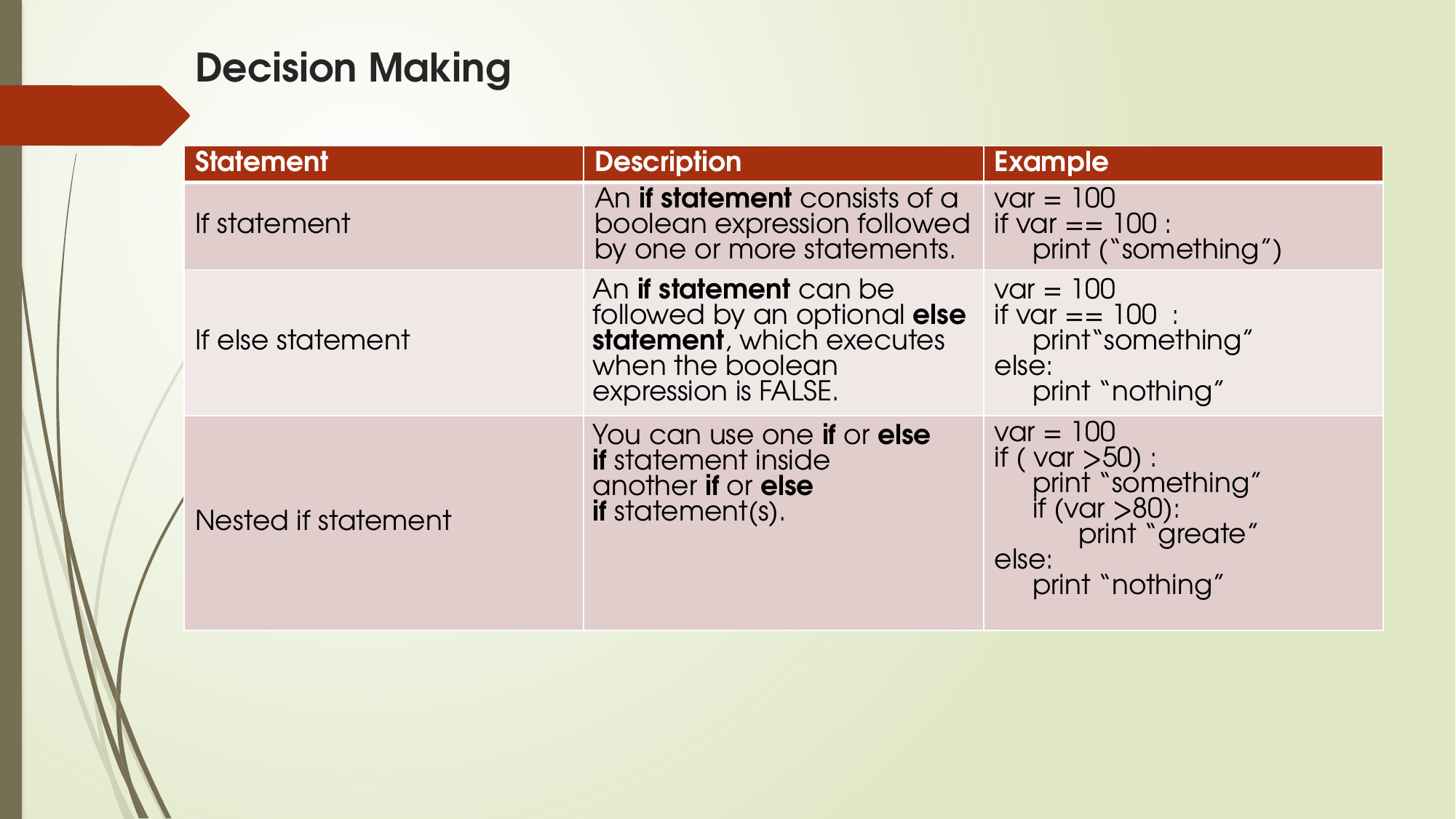

# Decision Making
| Statement | Description | Example |
| --- | --- | --- |
| If statement | An if statement consists of a boolean expression followed by one or more statements. | var = 100 if var == 100 : print (“something”) |
| If else statement | An if statement can be followed by an optional else statement, which executes when the boolean expression is FALSE. | var = 100 if var == 100 : print“something” else: print “nothing” |
| Nested if statement | You can use one if or else if statement inside another if or else if statement(s). | var = 100 if ( var >50) : print “something” if (var >80): print “greate” else: print “nothing” |